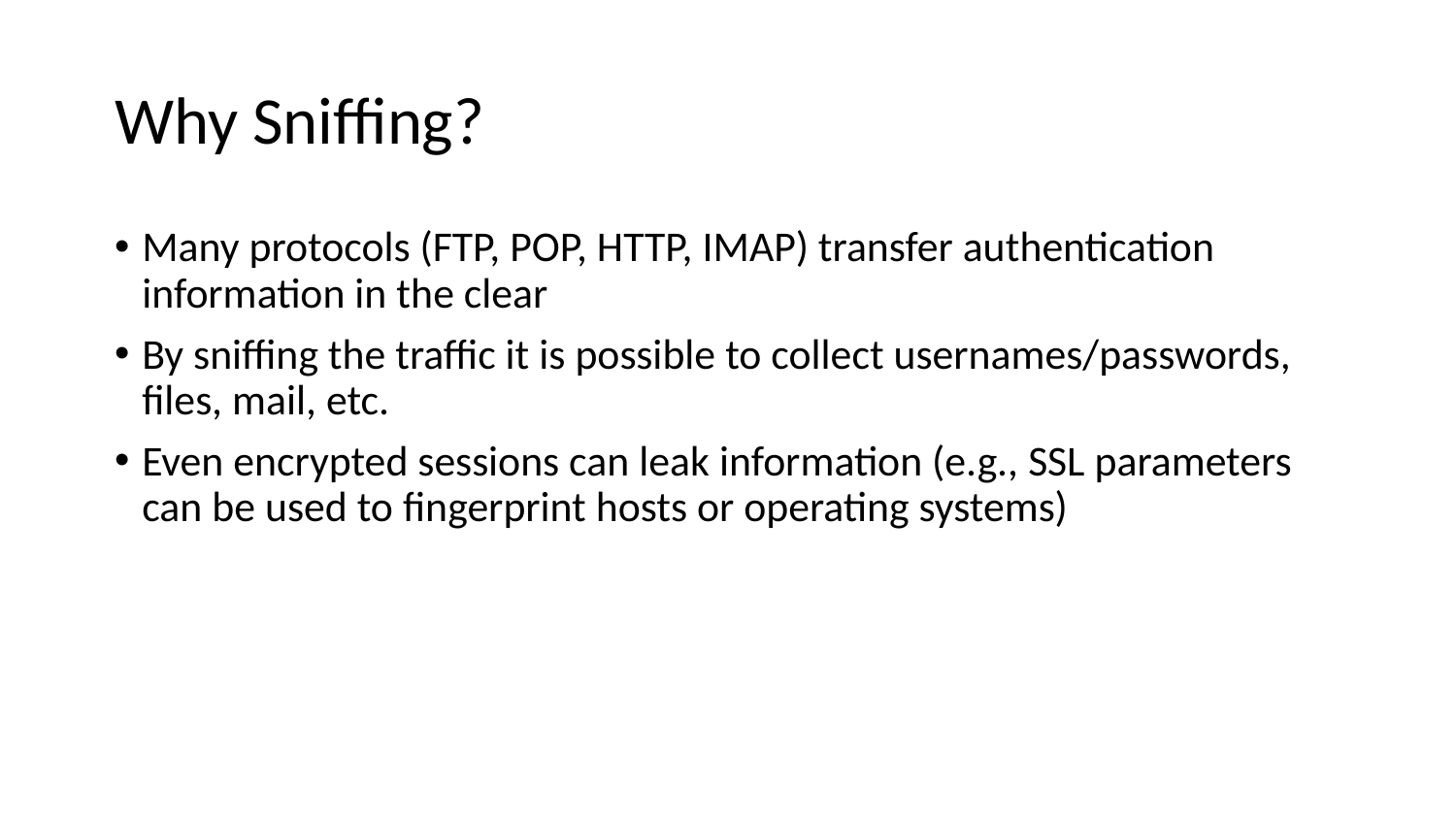

# Why Sniffing?
Many protocols (FTP, POP, HTTP, IMAP) transfer authentication information in the clear
By sniffing the traffic it is possible to collect usernames/passwords, files, mail, etc.
Even encrypted sessions can leak information (e.g., SSL parameters can be used to fingerprint hosts or operating systems)